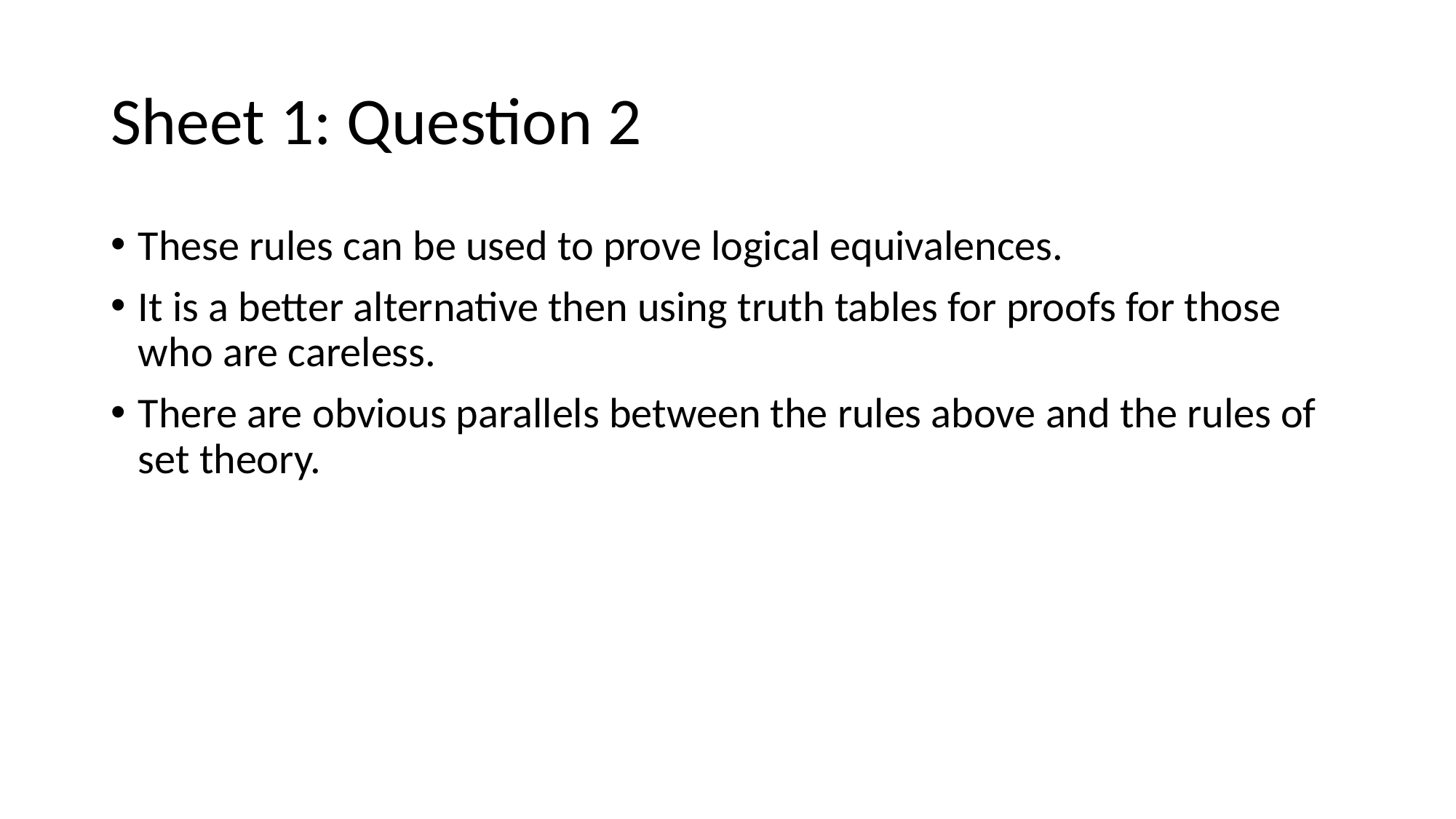

# Sheet 1: Question 2
These rules can be used to prove logical equivalences.
It is a better alternative then using truth tables for proofs for those who are careless.
There are obvious parallels between the rules above and the rules of set theory.